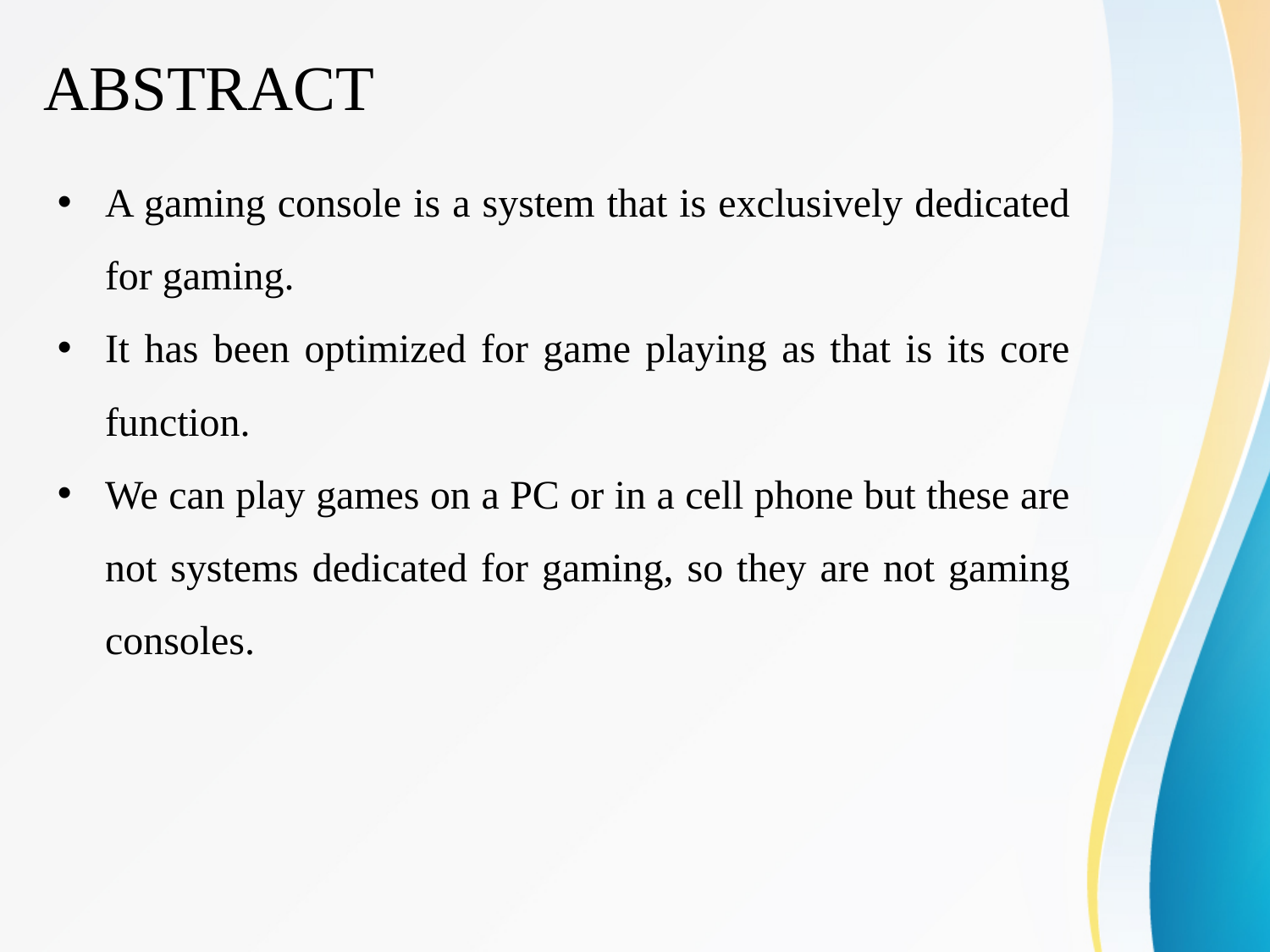

# ABSTRACT
A gaming console is a system that is exclusively dedicated for gaming.
It has been optimized for game playing as that is its core function.
We can play games on a PC or in a cell phone but these are not systems dedicated for gaming, so they are not gaming consoles.